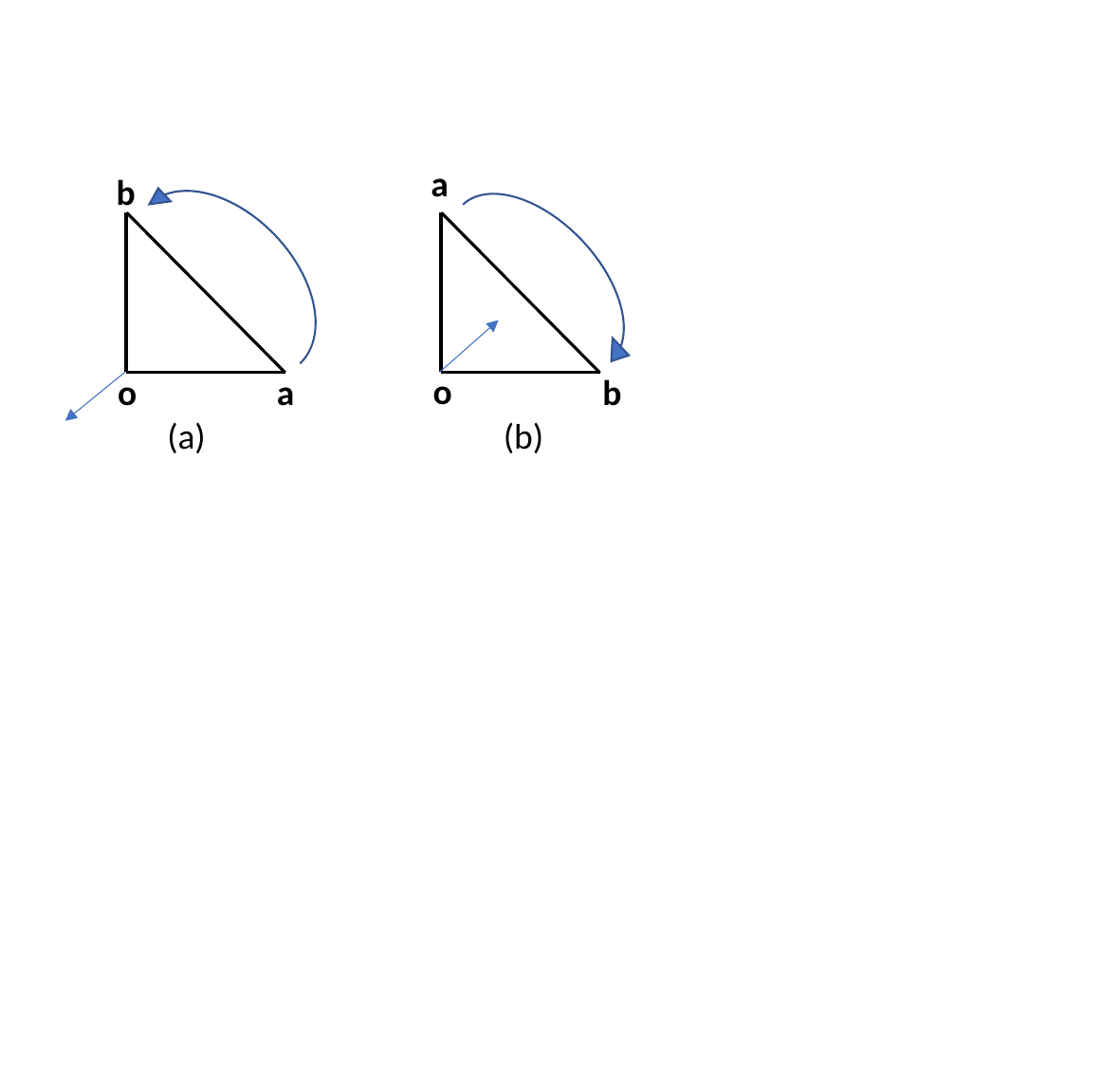

a
b

o
o
a
b
(a)
(b)